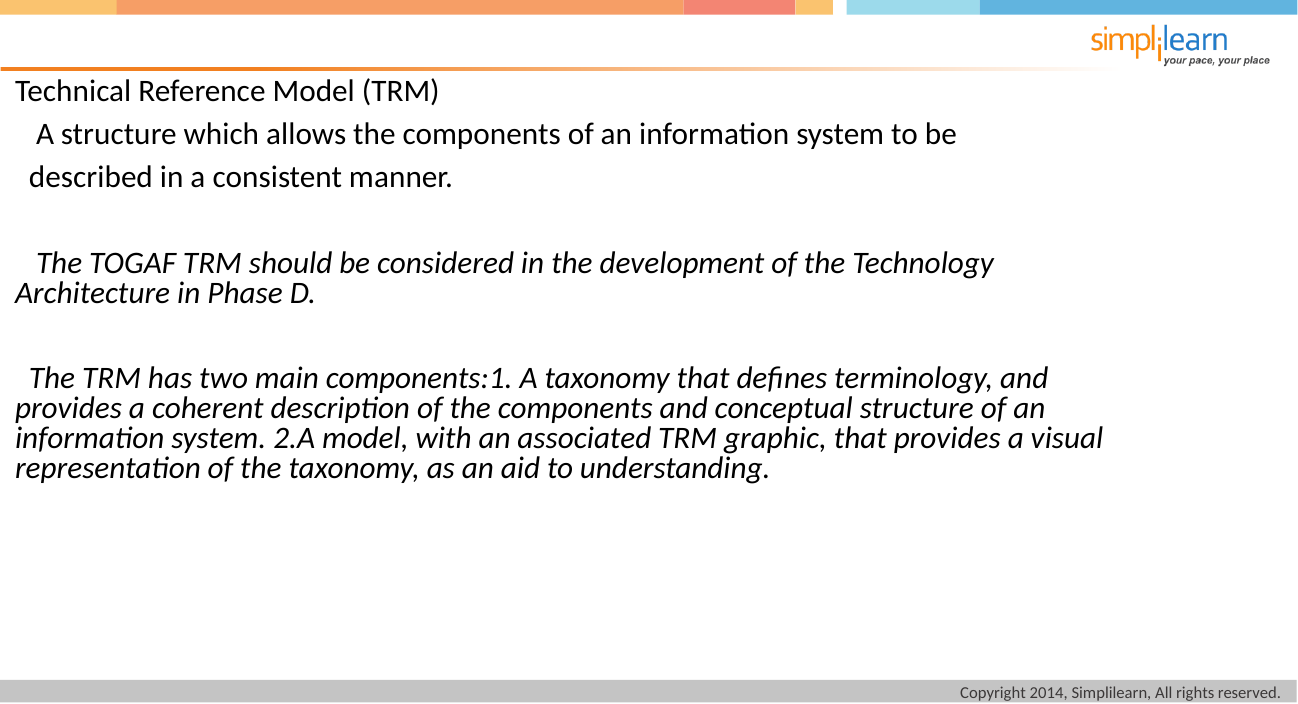

Technical Reference Model (TRM)
   A structure which allows the components of an information system to be
  described in a consistent manner.

   The TOGAF TRM should be considered in the development of the Technology Architecture in Phase D.

  The TRM has two main components:1. A taxonomy that defines terminology, and provides a coherent description of the components and conceptual structure of an information system. 2.A model, with an associated TRM graphic, that provides a visual representation of the taxonomy, as an aid to understanding.